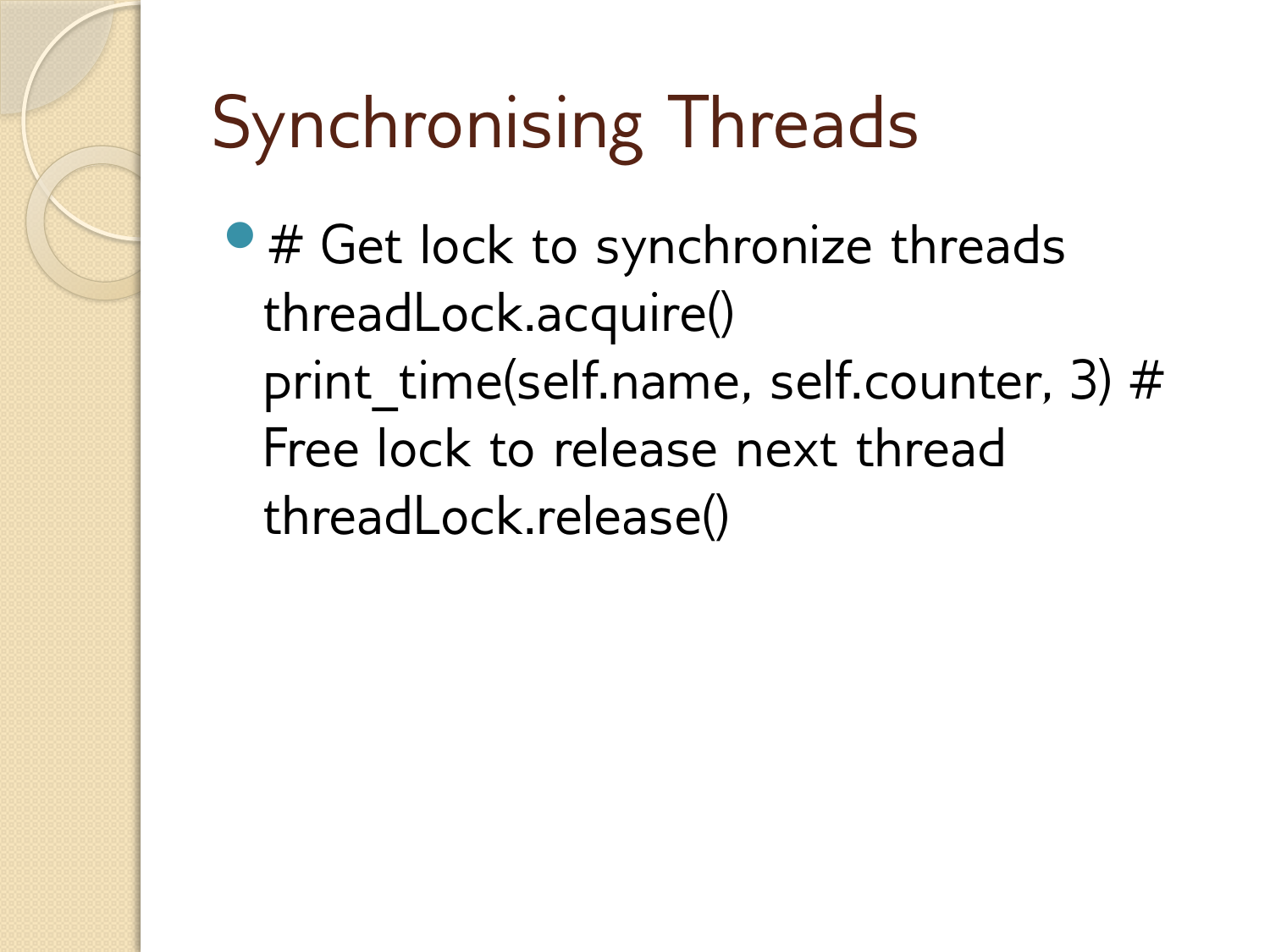

# Synchronising Threads
# Get lock to synchronize threads threadLock.acquire() print_time(self.name, self.counter, 3) # Free lock to release next thread threadLock.release()